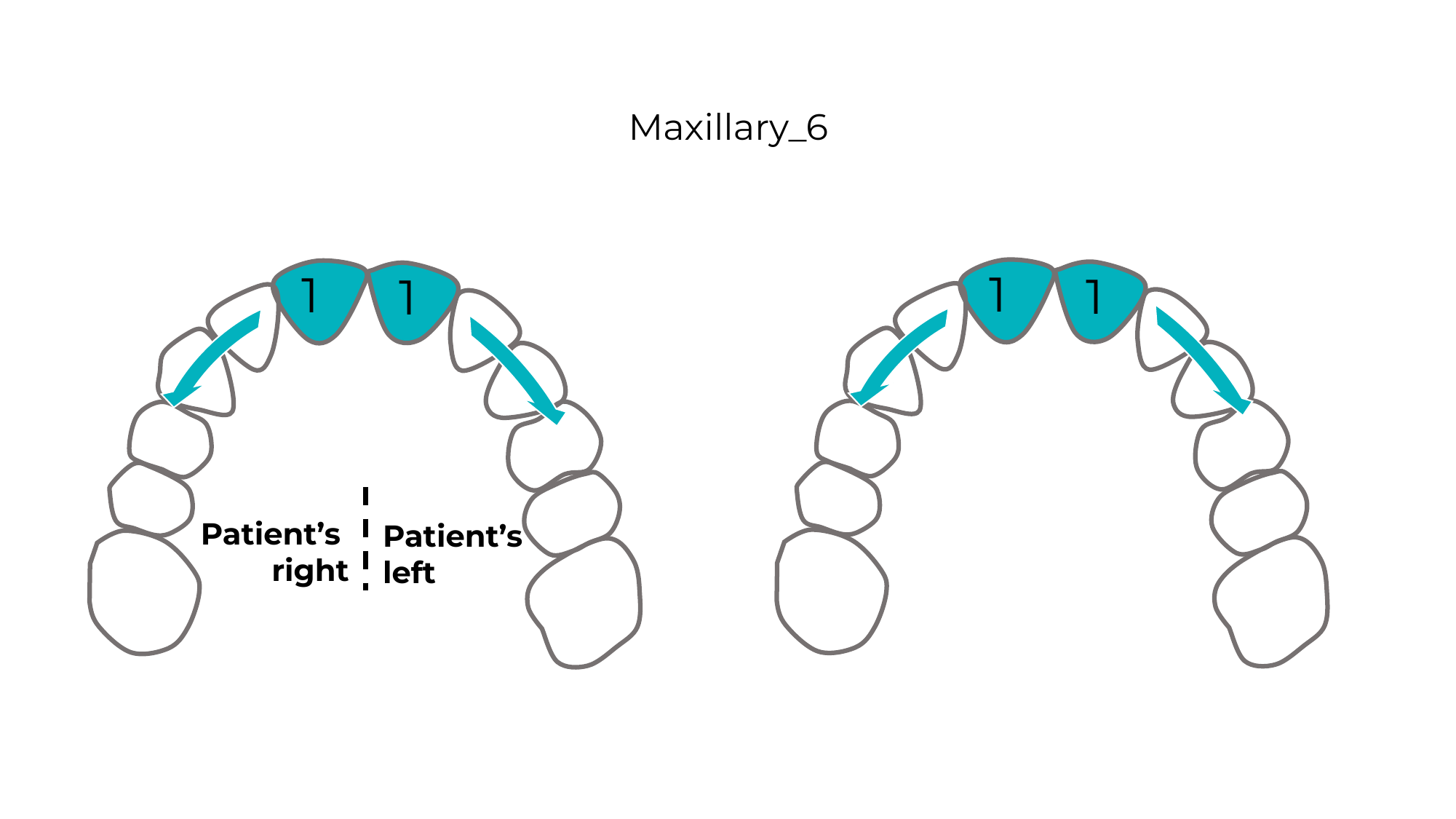

Maxillary_6
1

1

1

1

Patient’s
right
Patient’s
left